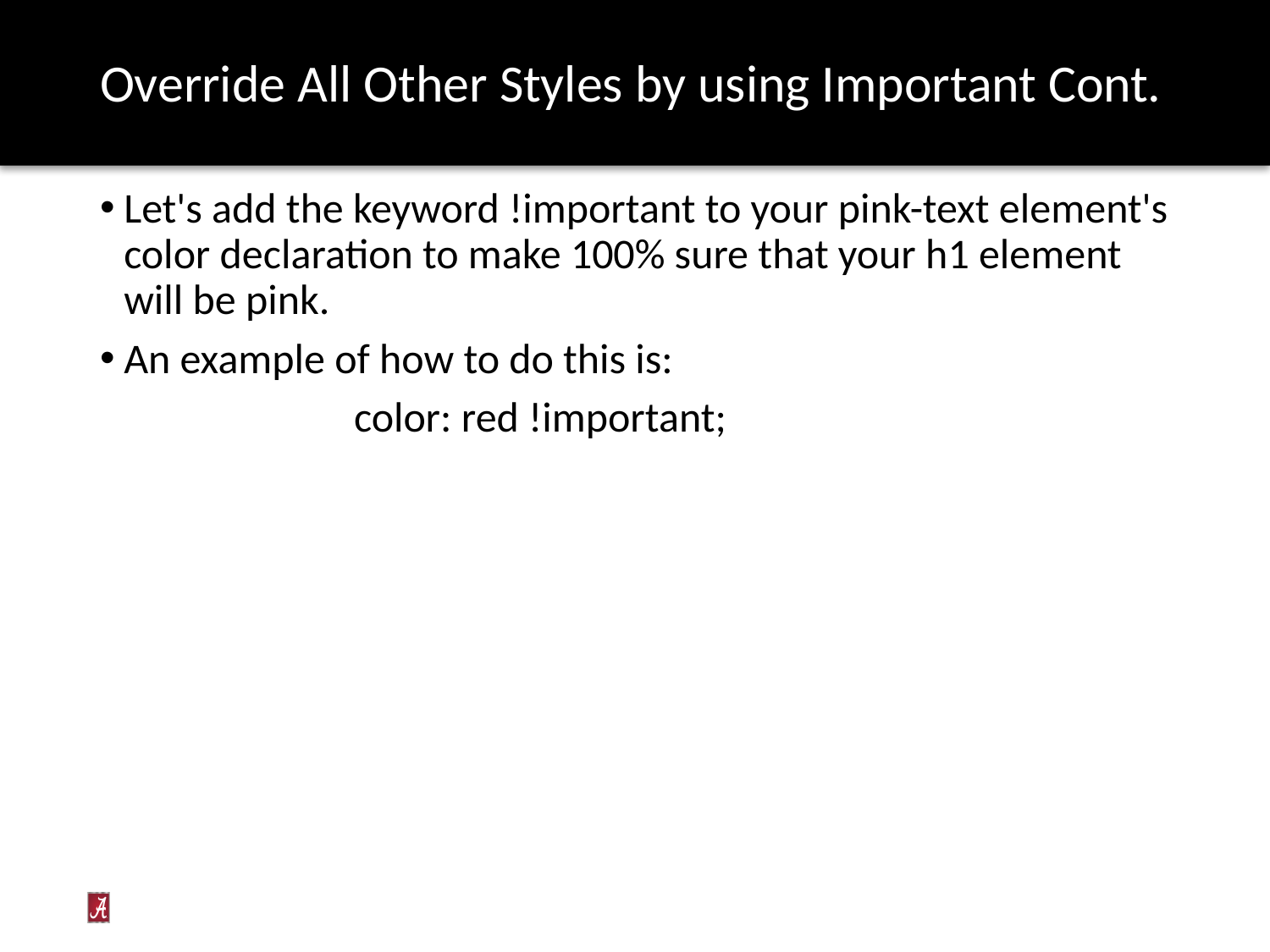

# Override All Other Styles by using Important Cont.
Let's add the keyword !important to your pink-text element's color declaration to make 100% sure that your h1 element will be pink.
An example of how to do this is:
		color: red !important;